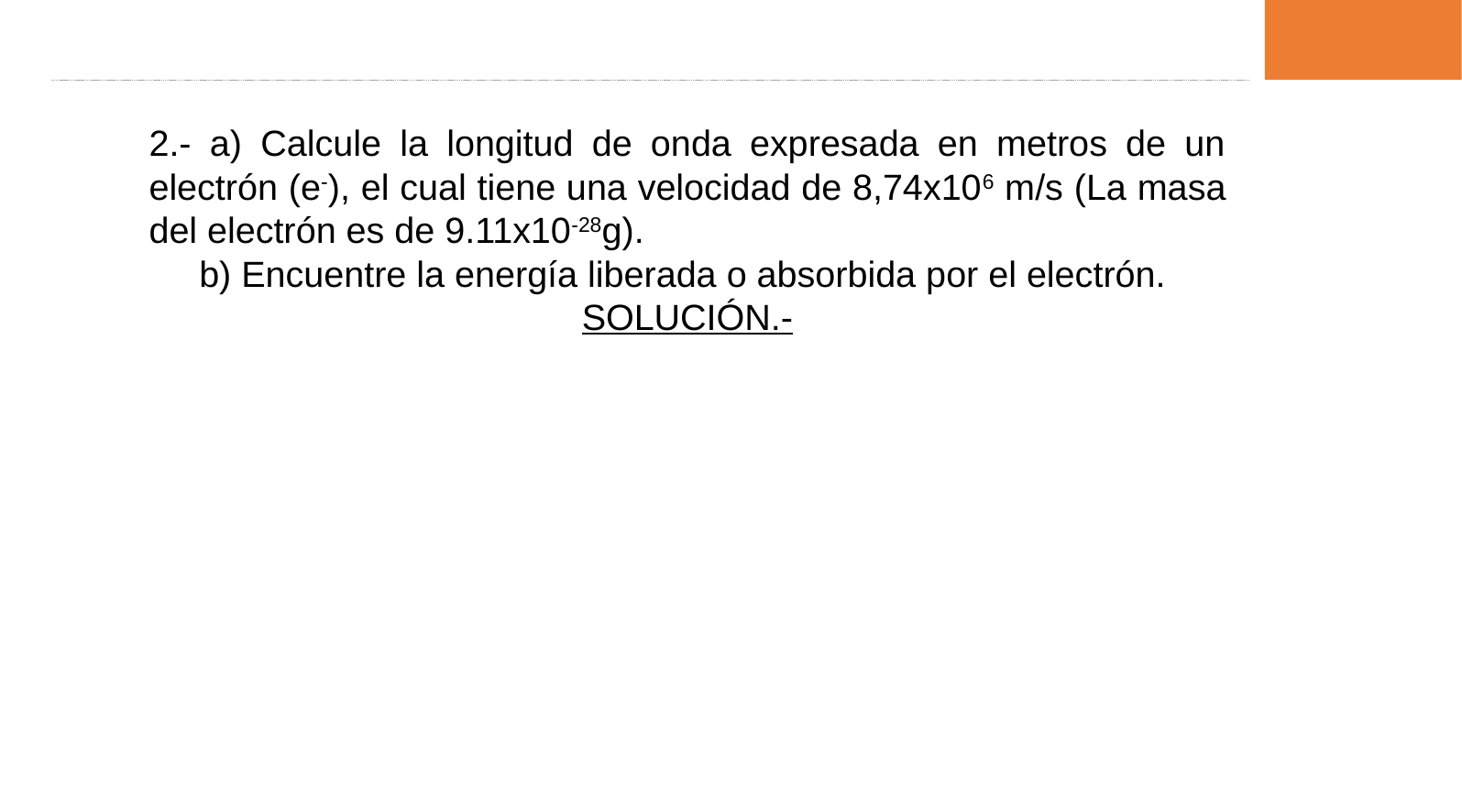

2.- a) Calcule la longitud de onda expresada en metros de un electrón (e-), el cual tiene una velocidad de 8,74x106 m/s (La masa del electrón es de 9.11x10-28g).
     b) Encuentre la energía liberada o absorbida por el electrón.
SOLUCIÓN.-